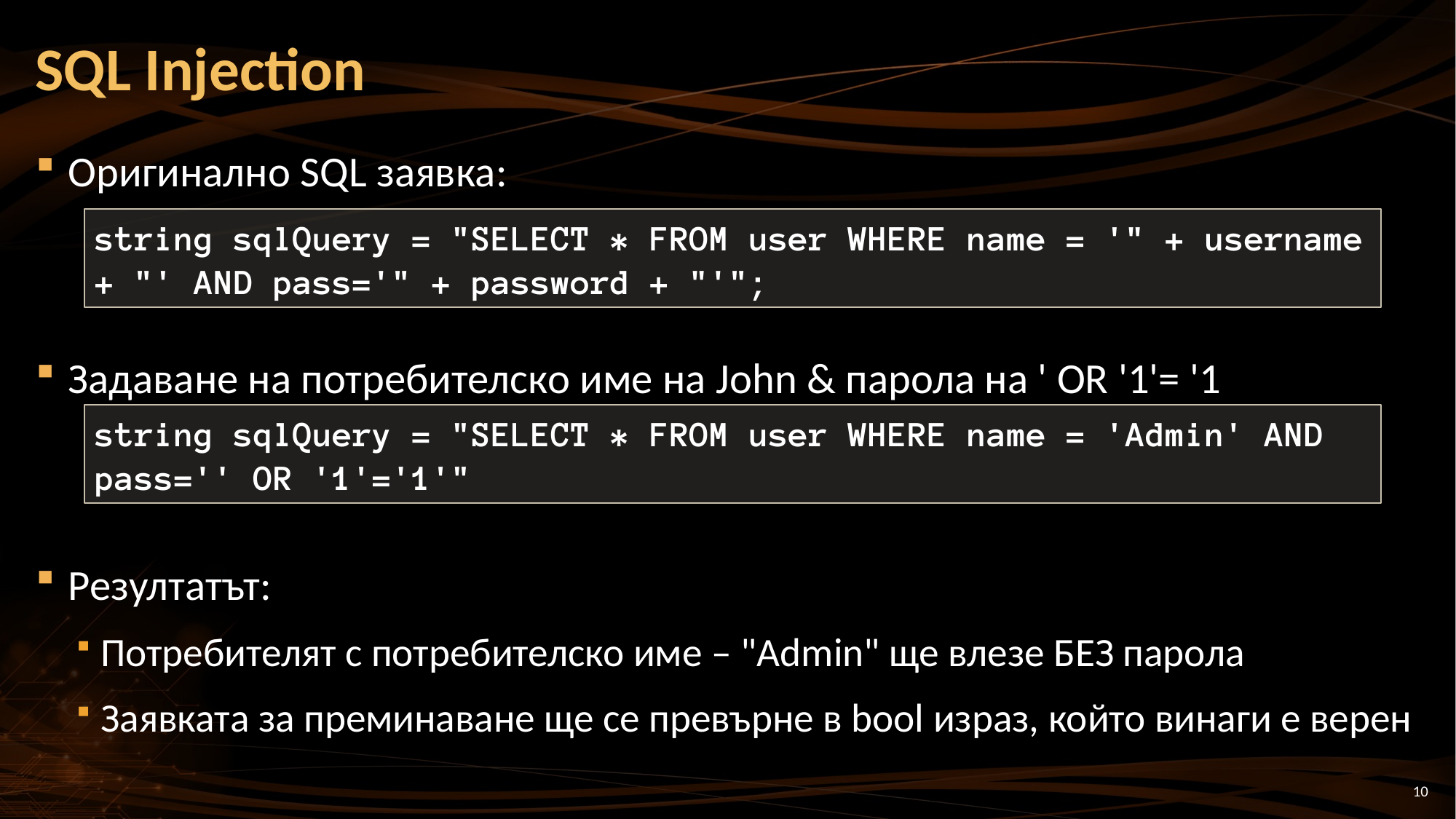

# SQL Injection
Оригинално SQL заявка:

Задаване на потребителско име на John & парола на ' OR '1'= '1

Резултатът:
Потребителят с потребителско име – "Admin" ще влезе БЕЗ парола
Заявката за преминаване ще се превърне в bool израз, който винаги е верен
string sqlQuery = "SELECT * FROM user WHERE name = '" + username + "' AND pass='" + password + "'";
string sqlQuery = "SELECT * FROM user WHERE name = 'Admin' AND
pass='' OR '1'='1'"
10